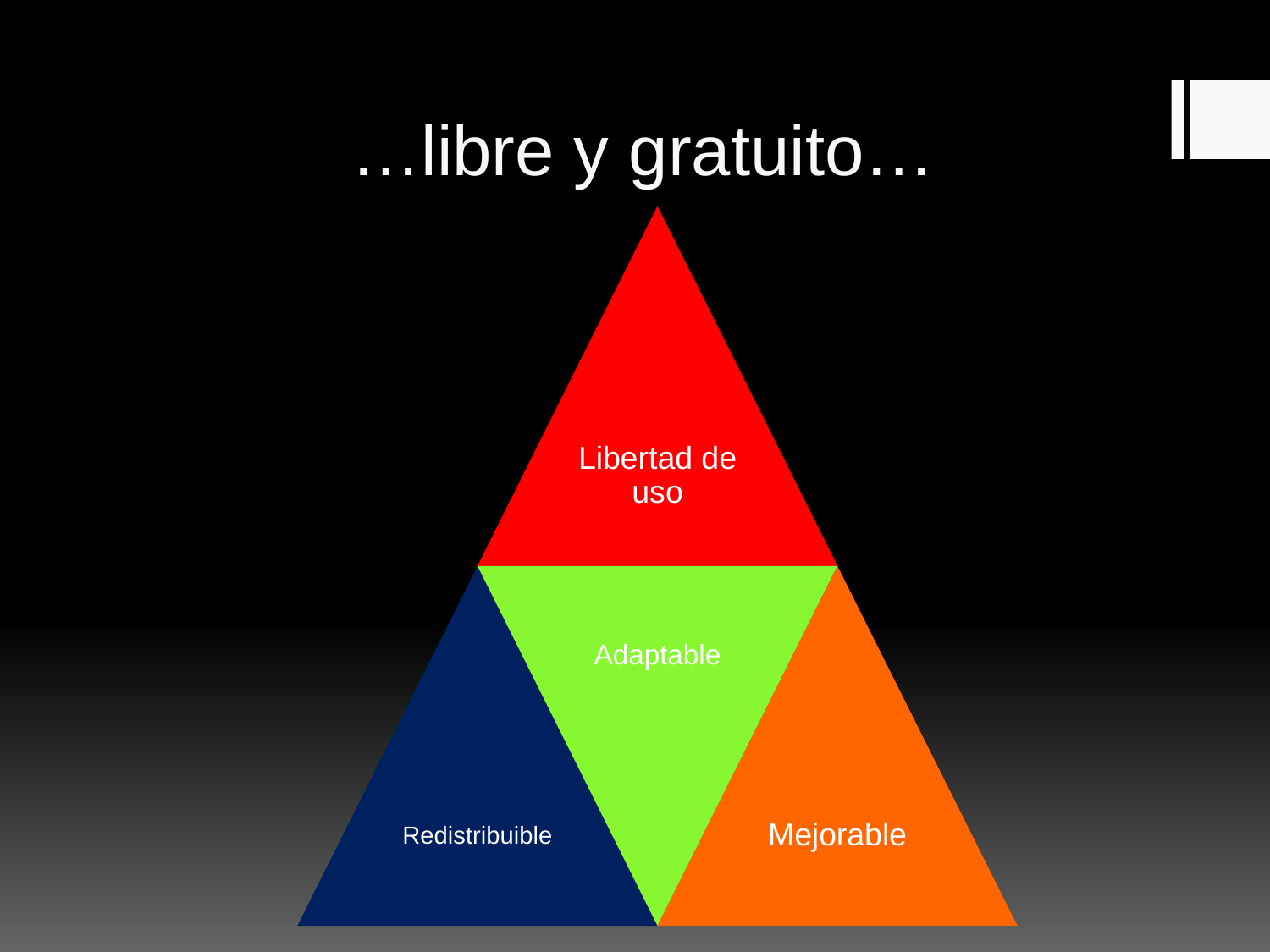

# …libre y gratuito…
Libertad de uso
Redistribuible
Adaptable
Mejorable